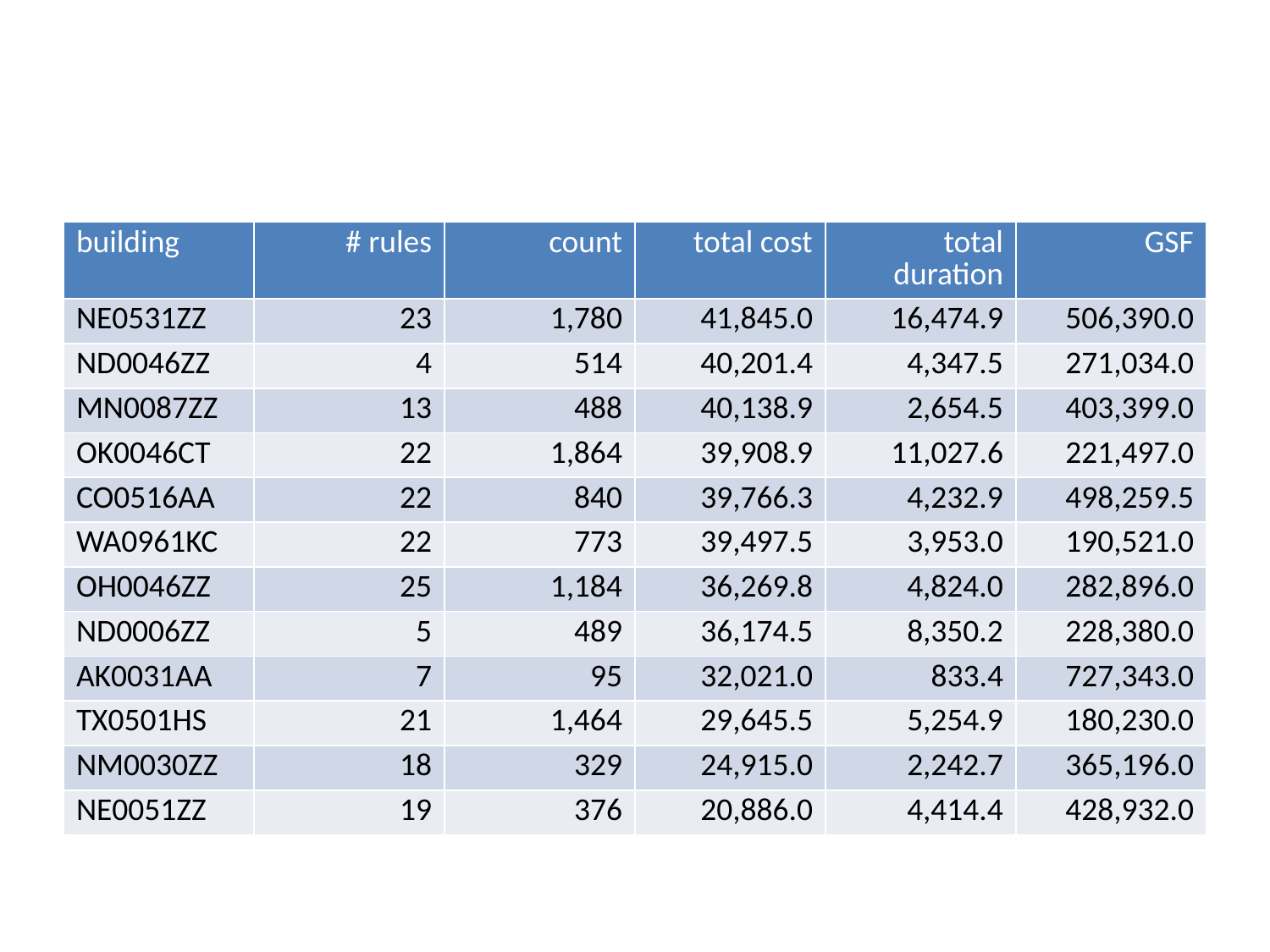

| building | # rules | count | total cost | total duration | GSF |
| --- | --- | --- | --- | --- | --- |
| NE0531ZZ | 23 | 1,780 | 41,845.0 | 16,474.9 | 506,390.0 |
| ND0046ZZ | 4 | 514 | 40,201.4 | 4,347.5 | 271,034.0 |
| MN0087ZZ | 13 | 488 | 40,138.9 | 2,654.5 | 403,399.0 |
| OK0046CT | 22 | 1,864 | 39,908.9 | 11,027.6 | 221,497.0 |
| CO0516AA | 22 | 840 | 39,766.3 | 4,232.9 | 498,259.5 |
| WA0961KC | 22 | 773 | 39,497.5 | 3,953.0 | 190,521.0 |
| OH0046ZZ | 25 | 1,184 | 36,269.8 | 4,824.0 | 282,896.0 |
| ND0006ZZ | 5 | 489 | 36,174.5 | 8,350.2 | 228,380.0 |
| AK0031AA | 7 | 95 | 32,021.0 | 833.4 | 727,343.0 |
| TX0501HS | 21 | 1,464 | 29,645.5 | 5,254.9 | 180,230.0 |
| NM0030ZZ | 18 | 329 | 24,915.0 | 2,242.7 | 365,196.0 |
| NE0051ZZ | 19 | 376 | 20,886.0 | 4,414.4 | 428,932.0 |